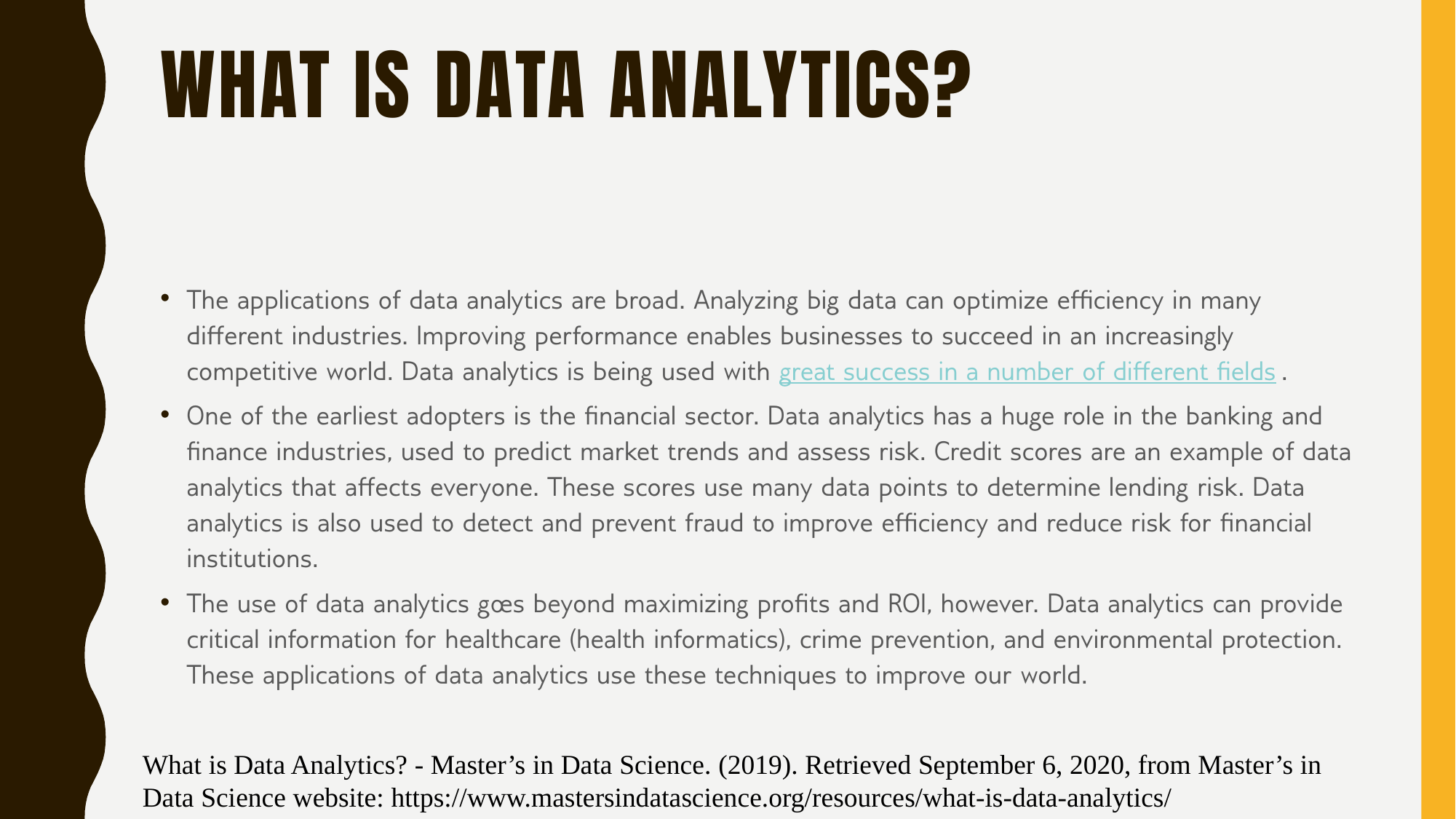

# What is Data Analytics?
The applications of data analytics are broad. Analyzing big data can optimize efficiency in many different industries. Improving performance enables businesses to succeed in an increasingly competitive world. Data analytics is being used with great success in a number of different fields.
One of the earliest adopters is the financial sector. Data analytics has a huge role in the banking and finance industries, used to predict market trends and assess risk. Credit scores are an example of data analytics that affects everyone. These scores use many data points to determine lending risk. Data analytics is also used to detect and prevent fraud to improve efficiency and reduce risk for financial institutions.
The use of data analytics goes beyond maximizing profits and ROI, however. Data analytics can provide critical information for healthcare (health informatics), crime prevention, and environmental protection. These applications of data analytics use these techniques to improve our world.

What is Data Analytics? - Master’s in Data Science. (2019). Retrieved September 6, 2020, from Master’s in Data Science website: https://www.mastersindatascience.org/resources/what-is-data-analytics/
‌